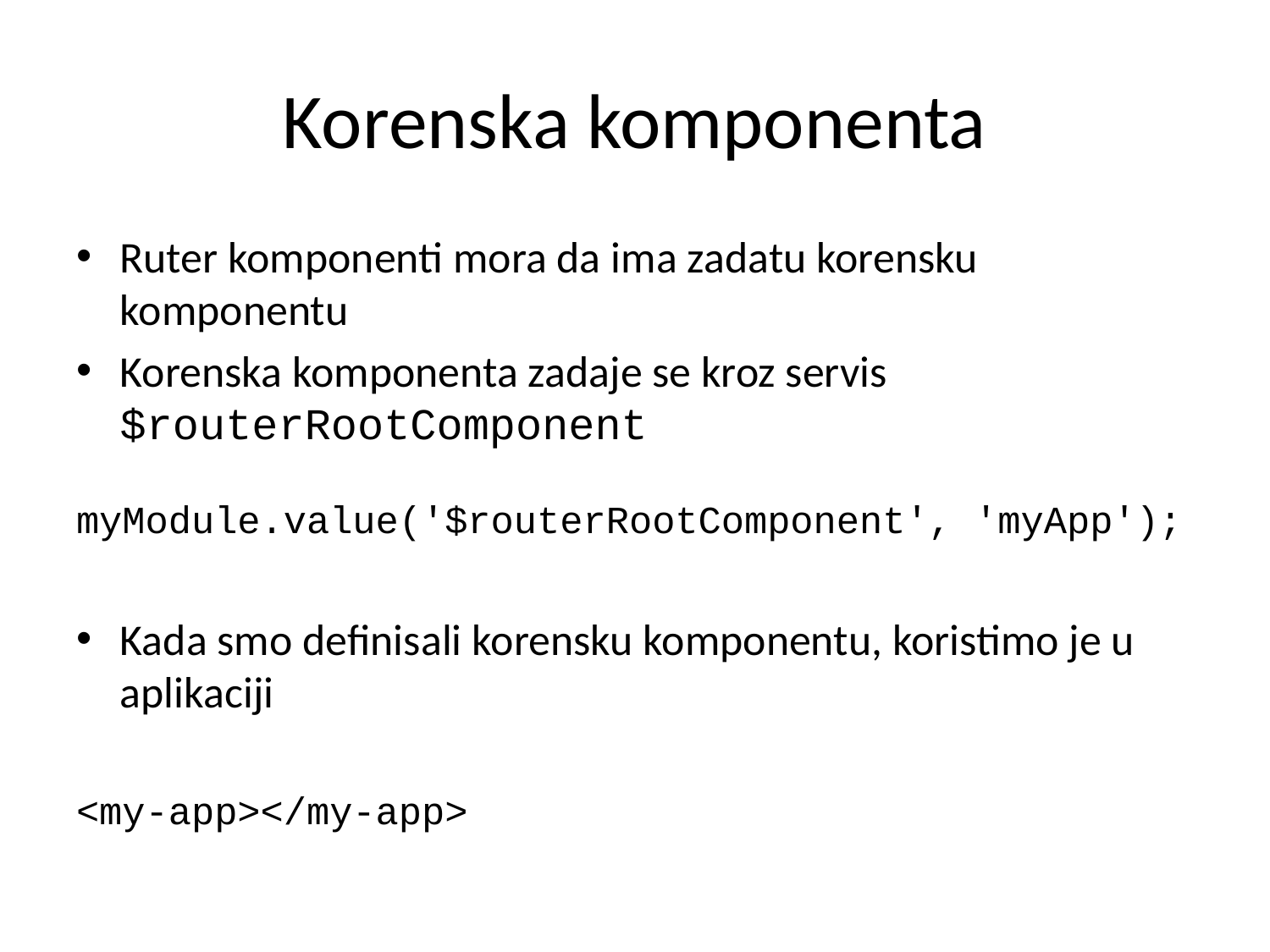

# Korenska komponenta
Ruter komponenti mora da ima zadatu korensku komponentu
Korenska komponenta zadaje se kroz servis  $routerRootComponent

myModule.value('$routerRootComponent', 'myApp');

Kada smo definisali korensku komponentu, koristimo je u aplikaciji

<my-app></my-app>